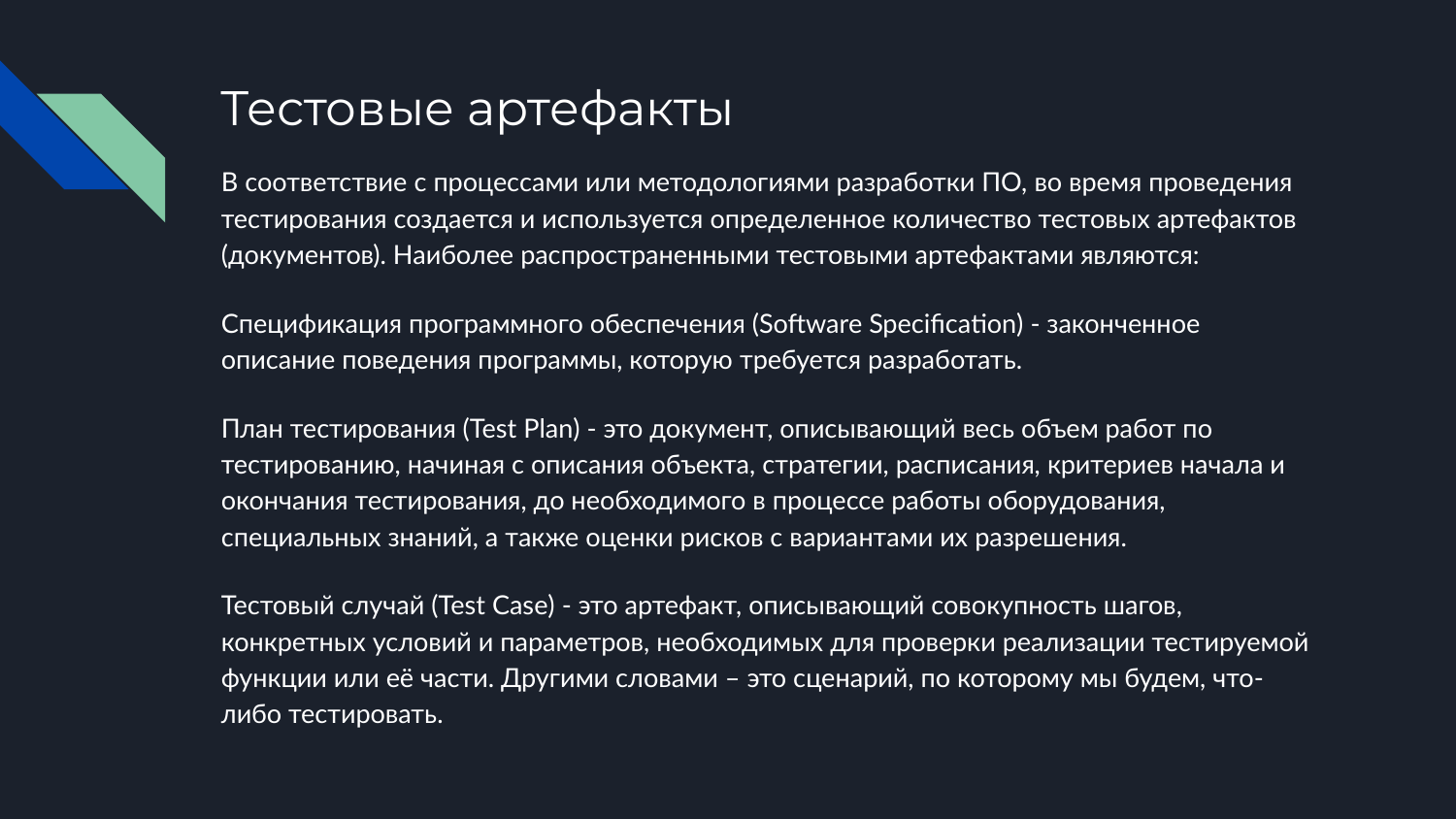

# Тестовые артефакты
В соответствие с процессами или методологиями разработки ПО, во время проведения тестирования создается и используется определенное количество тестовых артефактов (документов). Наиболее распространенными тестовыми артефактами являются:
Спецификация программного обеспечения (Software Specification) - законченное описание поведения программы, которую требуется разработать.
План тестирования (Test Plan) - это документ, описывающий весь объем работ по тестированию, начиная с описания объекта, стратегии, расписания, критериев начала и окончания тестирования, до необходимого в процессе работы оборудования, специальных знаний, а также оценки рисков с вариантами их разрешения.
Тестовый случай (Test Case) - это артефакт, описывающий совокупность шагов, конкретных условий и параметров, необходимых для проверки реализации тестируемой функции или её части. Другими словами – это сценарий, по которому мы будем, что-либо тестировать.